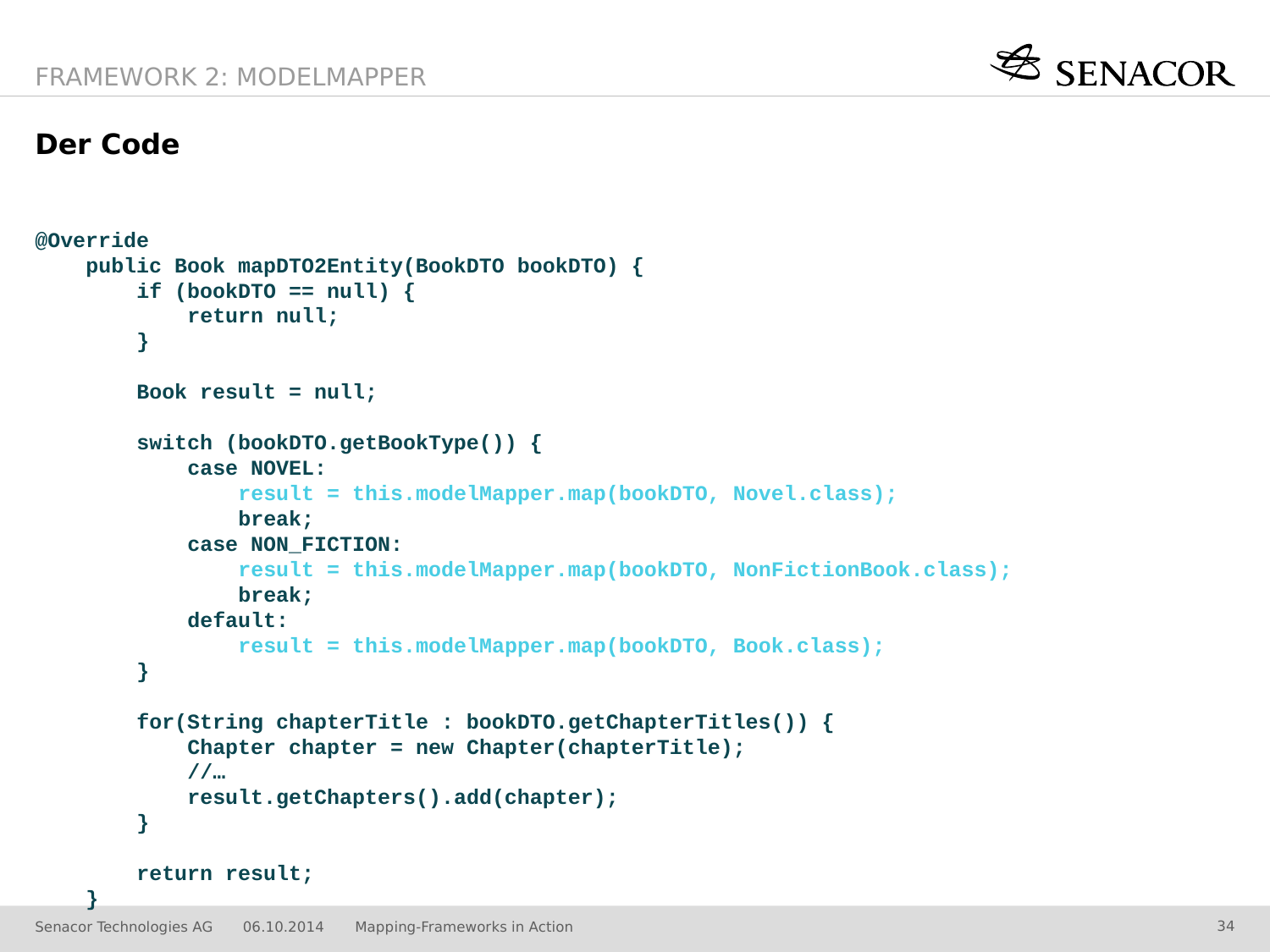

Framework 2: ModelMapper
# Der Code
@Override
    public Book mapDTO2Entity(BookDTO bookDTO) {
        if (bookDTO == null) {
            return null;
        }

        Book result = null;

        switch (bookDTO.getBookType()) {
            case NOVEL:
                result = this.modelMapper.map(bookDTO, Novel.class);
                break;
            case NON_FICTION:
                result = this.modelMapper.map(bookDTO, NonFictionBook.class);
                break;
            default:
                result = this.modelMapper.map(bookDTO, Book.class);
        }

        for(String chapterTitle : bookDTO.getChapterTitles()) {
            Chapter chapter = new Chapter(chapterTitle);
            //…
            result.getChapters().add(chapter);
        }

        return result;
    }
06.10.2014
Mapping-Frameworks in Action
34